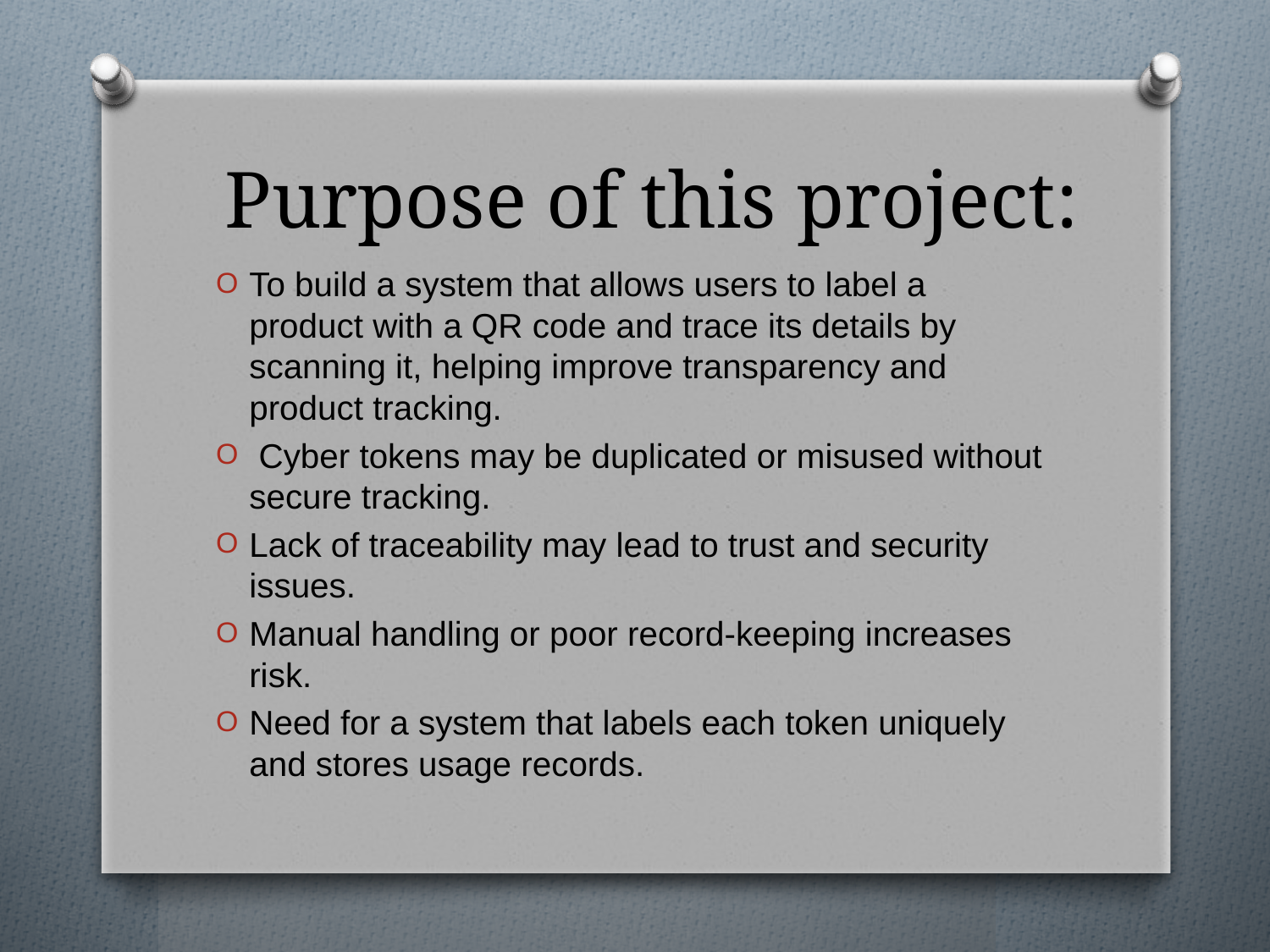

# Purpose of this project:
To build a system that allows users to label a product with a QR code and trace its details by scanning it, helping improve transparency and product tracking.
 Cyber tokens may be duplicated or misused without secure tracking.
Lack of traceability may lead to trust and security issues.
Manual handling or poor record-keeping increases risk.
Need for a system that labels each token uniquely and stores usage records.